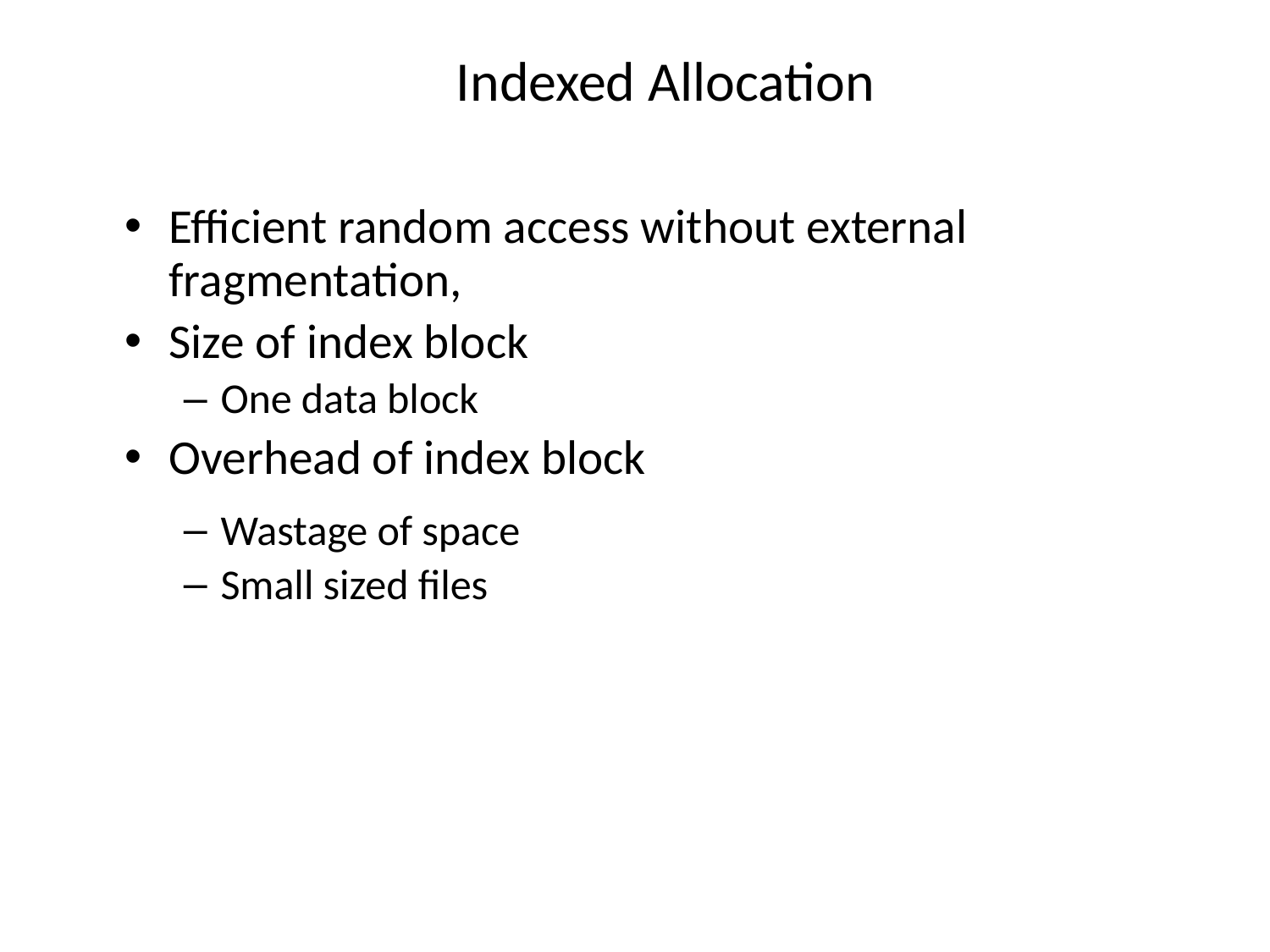

# Indexed Allocation

Efficient random access without external fragmentation,
Size of index block
One data block
Overhead of index block

Wastage of space
Small sized files